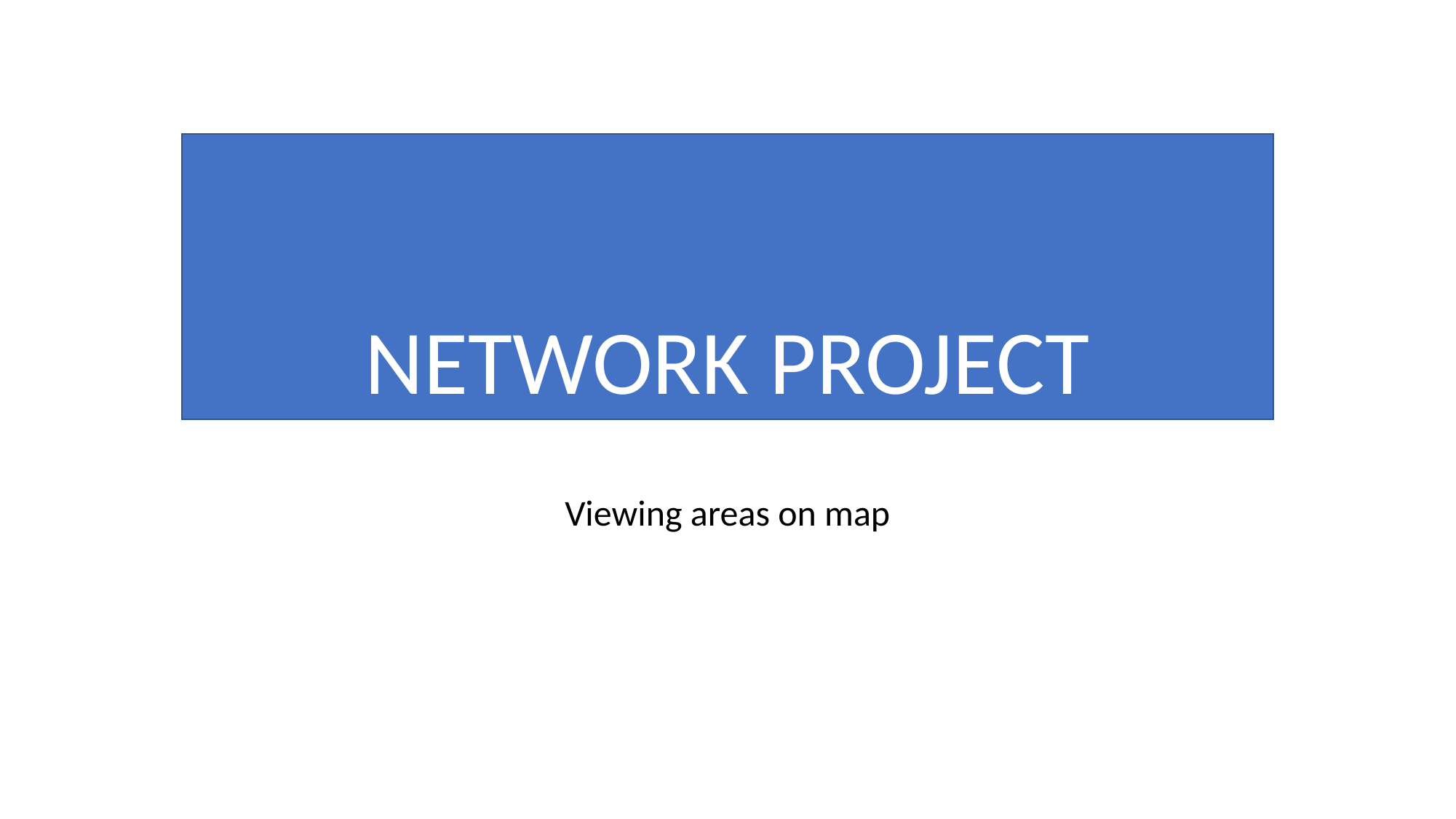

# NETWORK PROJECT

Viewing areas on map